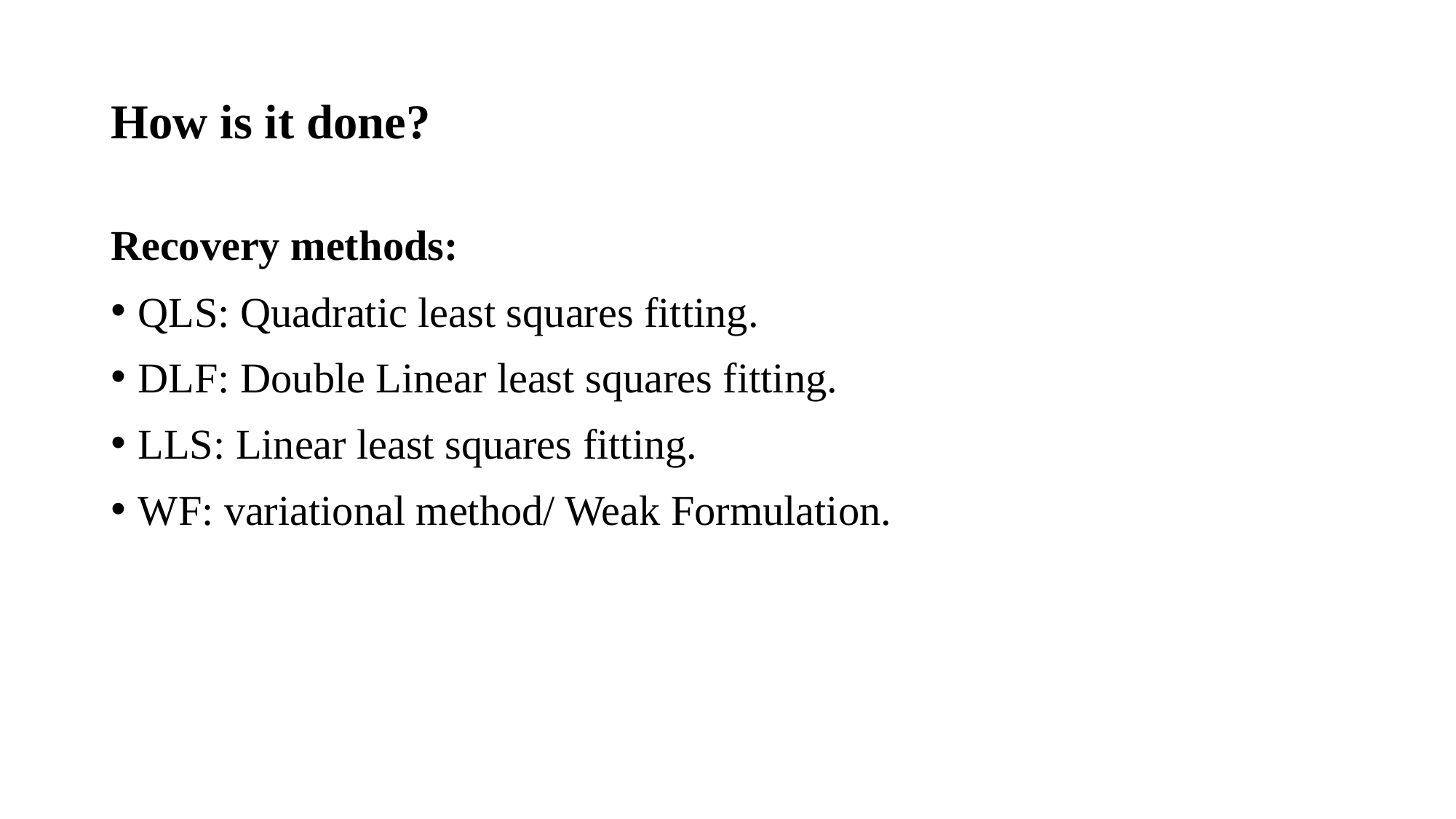

# How is it done?
Recovery methods:
QLS: Quadratic least squares fitting.
DLF: Double Linear least squares fitting.
LLS: Linear least squares fitting.
WF: variational method/ Weak Formulation.